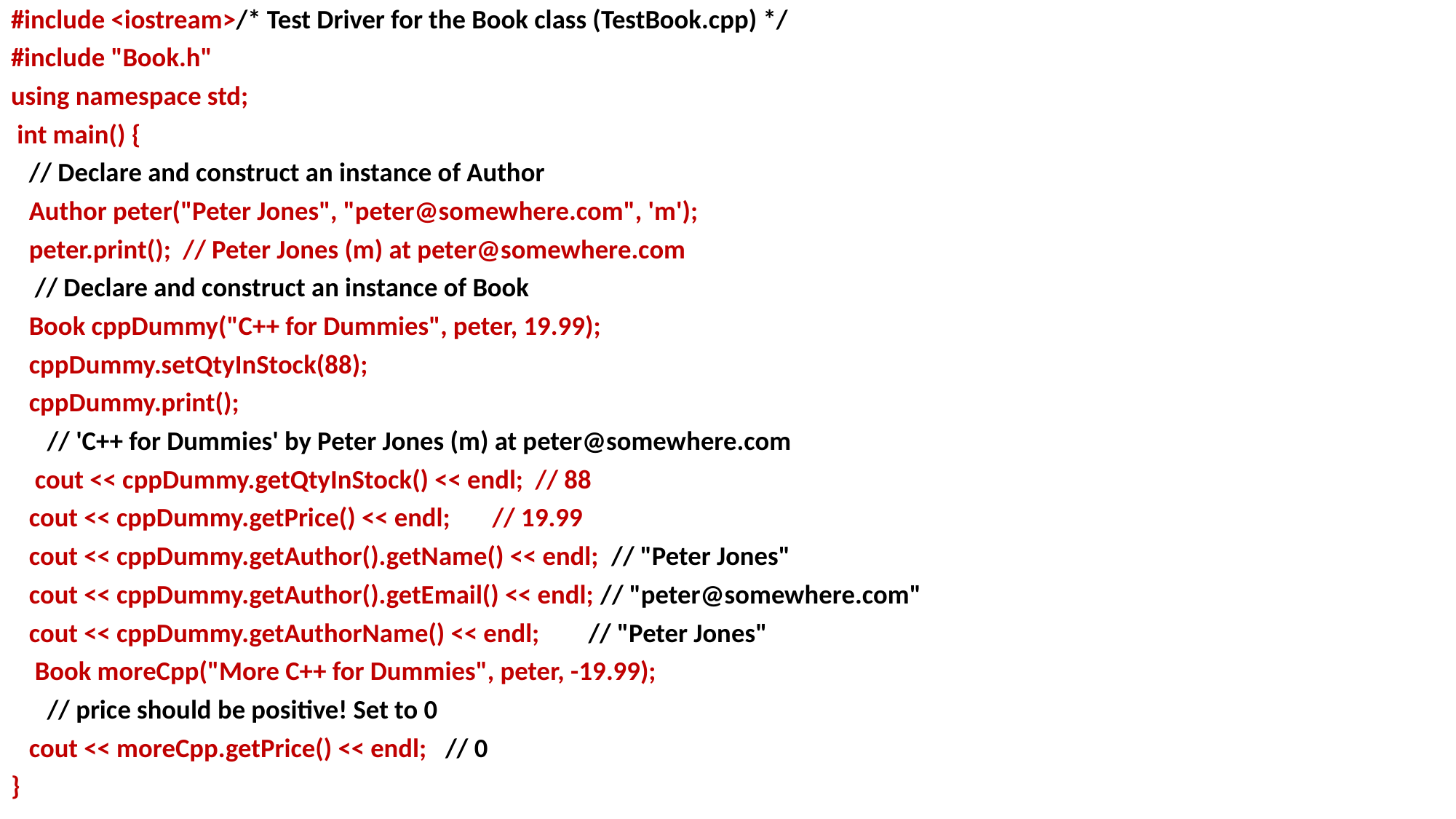

#include <iostream>/* Test Driver for the Book class (TestBook.cpp) */
#include "Book.h"
using namespace std;
 int main() {
   // Declare and construct an instance of Author
   Author peter("Peter Jones", "peter@somewhere.com", 'm');
   peter.print();  // Peter Jones (m) at peter@somewhere.com
    // Declare and construct an instance of Book
   Book cppDummy("C++ for Dummies", peter, 19.99);
   cppDummy.setQtyInStock(88);
   cppDummy.print();
      // 'C++ for Dummies' by Peter Jones (m) at peter@somewhere.com
    cout << cppDummy.getQtyInStock() << endl;  // 88
   cout << cppDummy.getPrice() << endl;       // 19.99
   cout << cppDummy.getAuthor().getName() << endl;  // "Peter Jones"
   cout << cppDummy.getAuthor().getEmail() << endl; // "peter@somewhere.com"
   cout << cppDummy.getAuthorName() << endl;        // "Peter Jones"
    Book moreCpp("More C++ for Dummies", peter, -19.99);
      // price should be positive! Set to 0
   cout << moreCpp.getPrice() << endl;   // 0
}